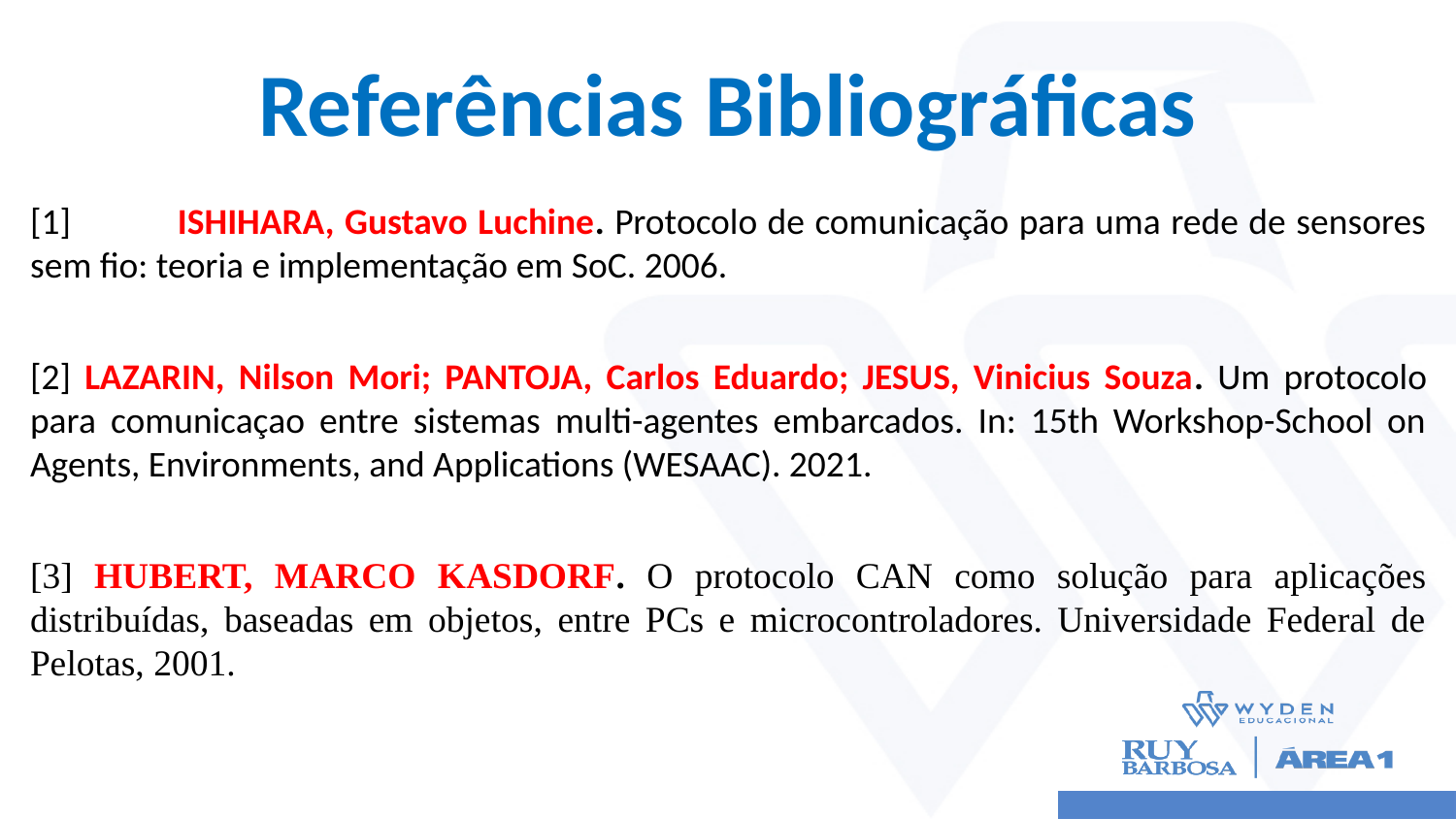

# Referências Bibliográficas
[1] 	ISHIHARA, Gustavo Luchine. Protocolo de comunicação para uma rede de sensores sem fio: teoria e implementação em SoC. 2006.

[2] LAZARIN, Nilson Mori; PANTOJA, Carlos Eduardo; JESUS, Vinicius Souza. Um protocolo para comunicaçao entre sistemas multi-agentes embarcados. In: 15th Workshop-School on Agents, Environments, and Applications (WESAAC). 2021.

[3] HUBERT, MARCO KASDORF. O protocolo CAN como solução para aplicações distribuídas, baseadas em objetos, entre PCs e microcontroladores. Universidade Federal de Pelotas, 2001.